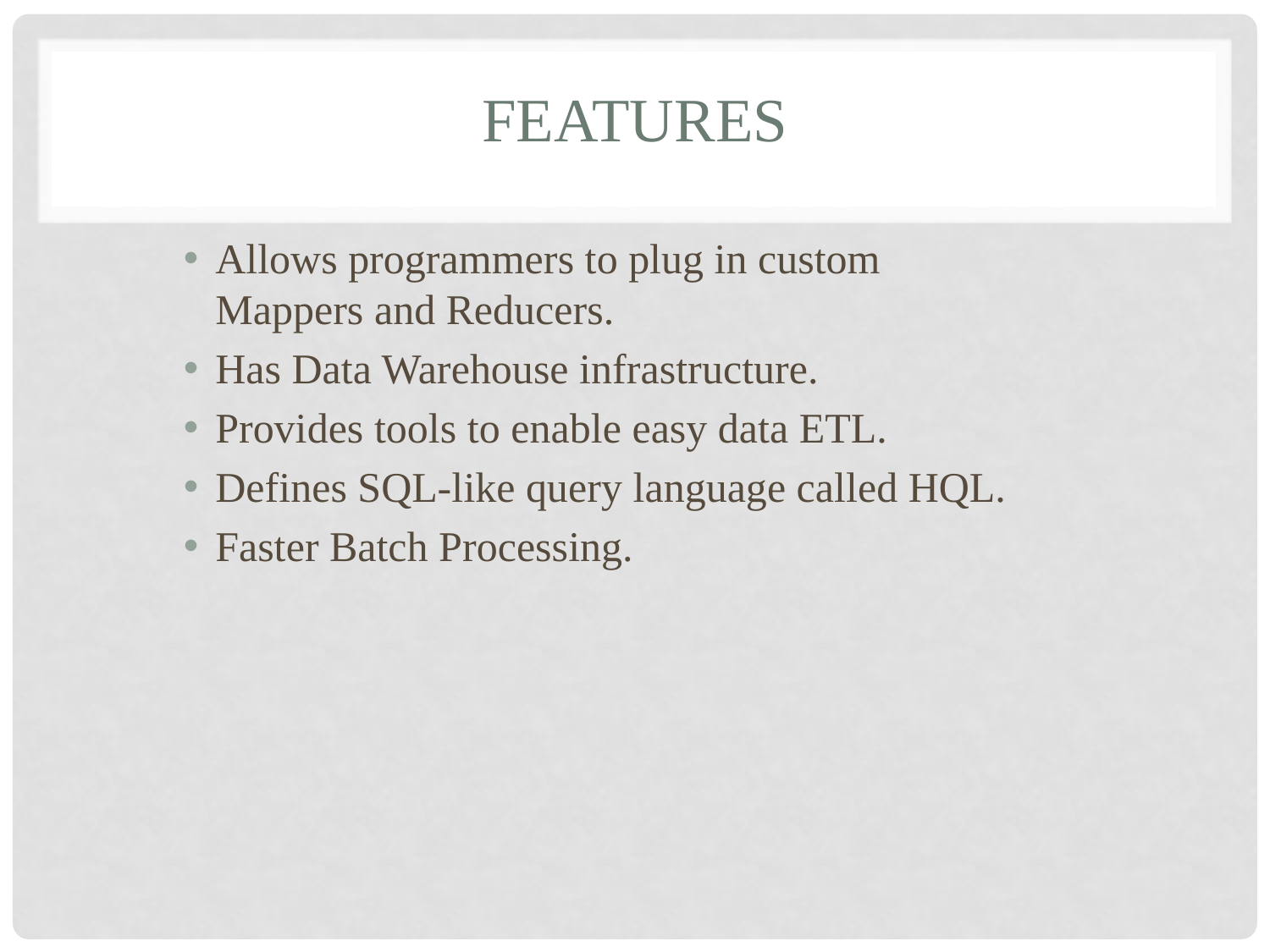

# FEATURES

Allows programmers to plug in custom Mappers and Reducers.
Has Data Warehouse infrastructure.
Provides tools to enable easy data ETL.
Defines SQL-like query language called HQL.
Faster Batch Processing.